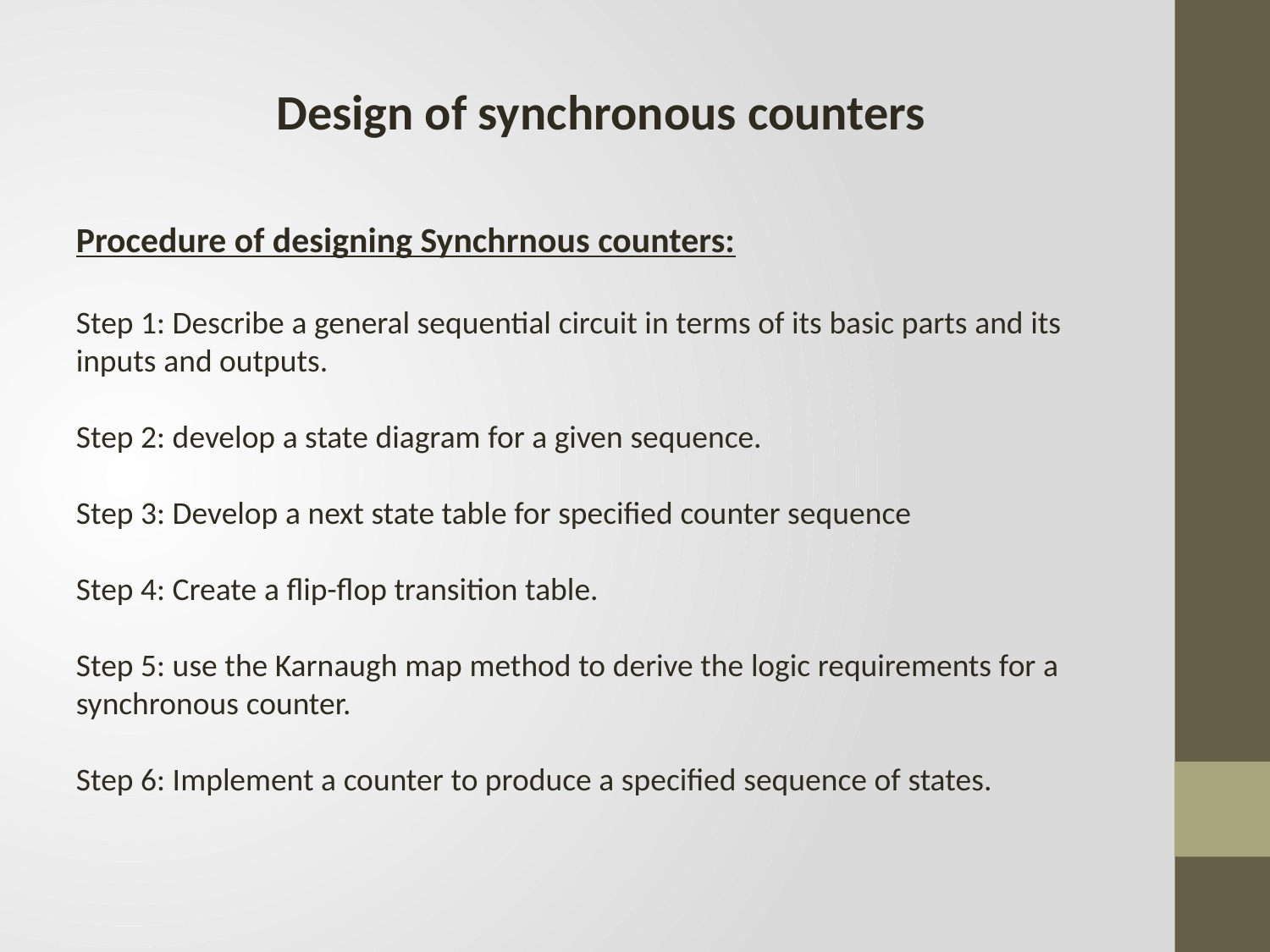

Design of synchronous counters

Procedure of designing Synchrnous counters:

Step 1: Describe a general sequential circuit in terms of its basic parts and its inputs and outputs.

Step 2: develop a state diagram for a given sequence.

Step 3: Develop a next state table for specified counter sequence

Step 4: Create a flip-flop transition table.

Step 5: use the Karnaugh map method to derive the logic requirements for a synchronous counter.

Step 6: Implement a counter to produce a specified sequence of states.